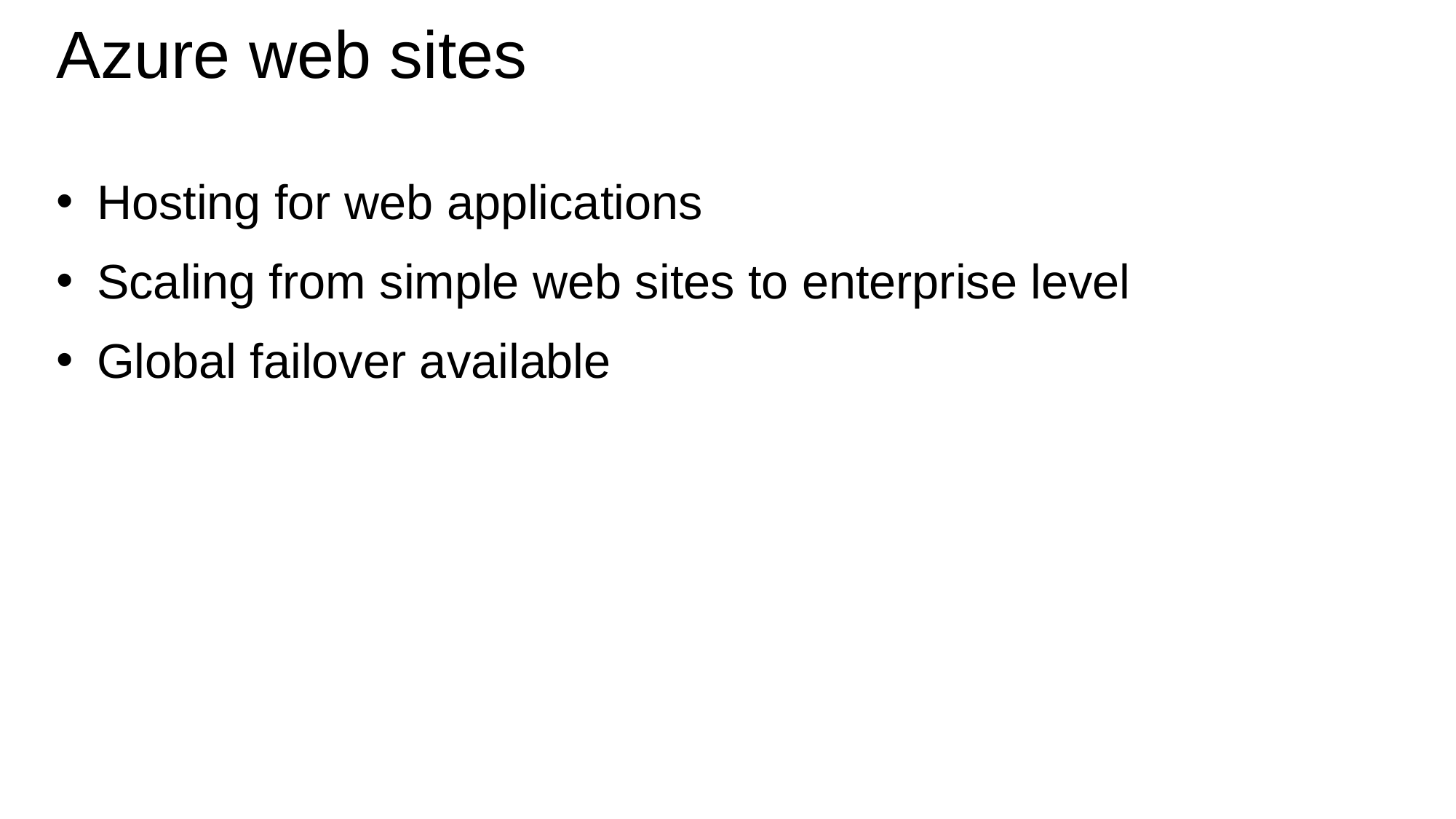

# Azure web sites
Hosting for web applications
Scaling from simple web sites to enterprise level
Global failover available